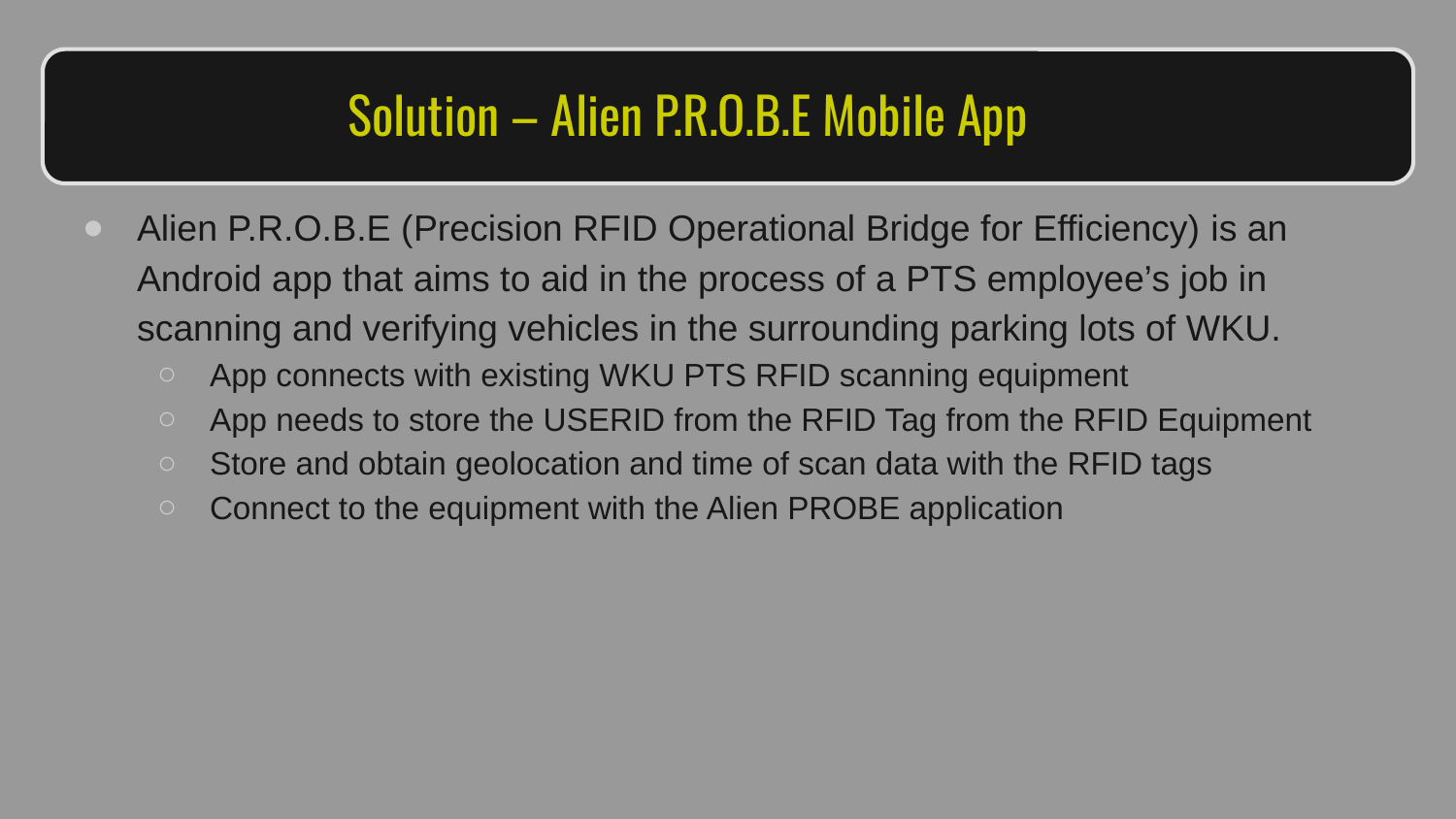

# Solution – Alien P.R.O.B.E Mobile App
Alien P.R.O.B.E (Precision RFID Operational Bridge for Efficiency) is an Android app that aims to aid in the process of a PTS employee’s job in scanning and verifying vehicles in the surrounding parking lots of WKU.
App connects with existing WKU PTS RFID scanning equipment
App needs to store the USERID from the RFID Tag from the RFID Equipment
Store and obtain geolocation and time of scan data with the RFID tags
Connect to the equipment with the Alien PROBE application